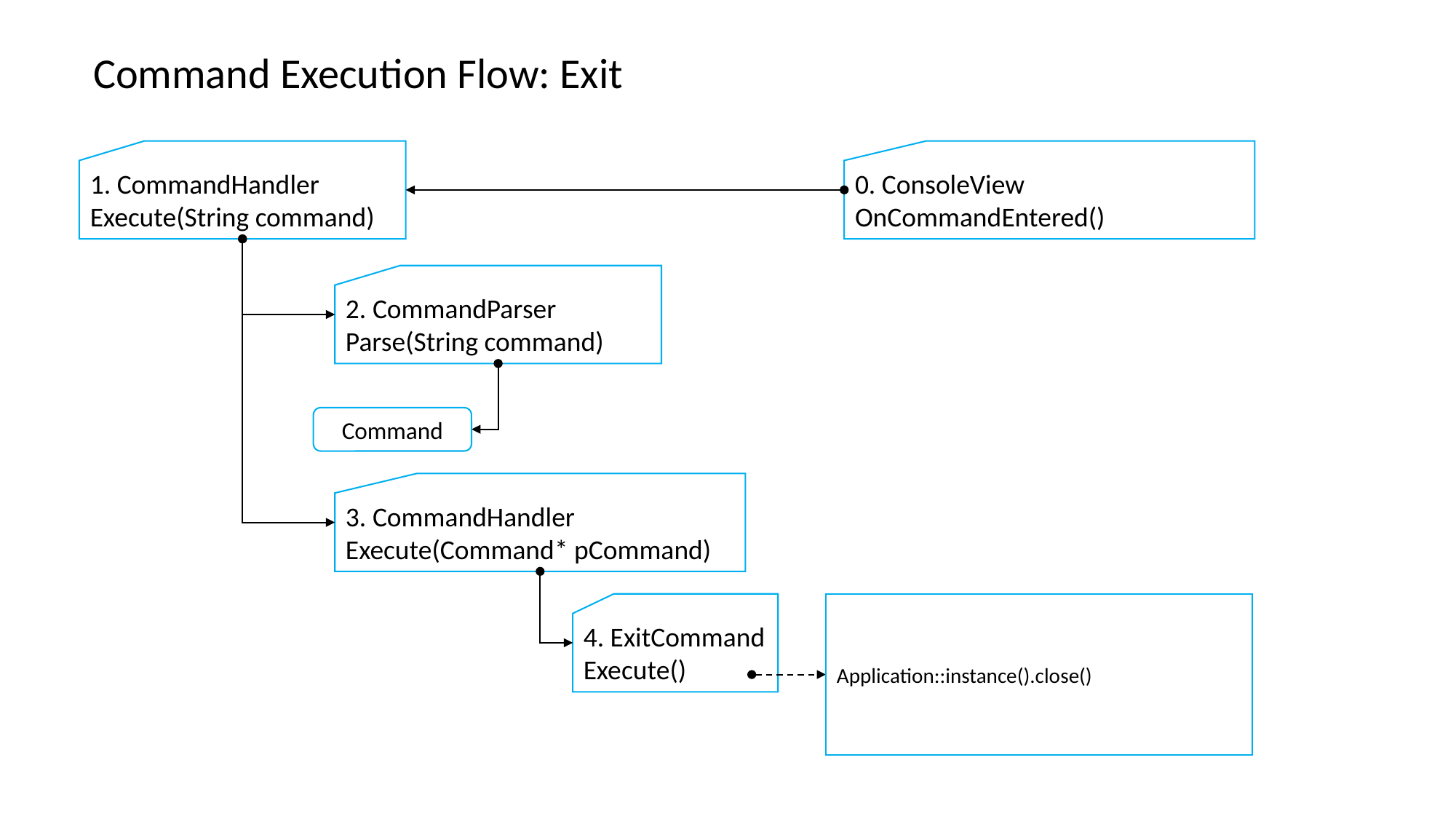

Command Execution Flow: Exit
1. CommandHandler
Execute(String command)
0. ConsoleView
OnCommandEntered()
2. CommandParser
Parse(String command)
Command
3. CommandHandler
Execute(Command* pCommand)
4. ExitCommand
Execute()
Application::instance().close()